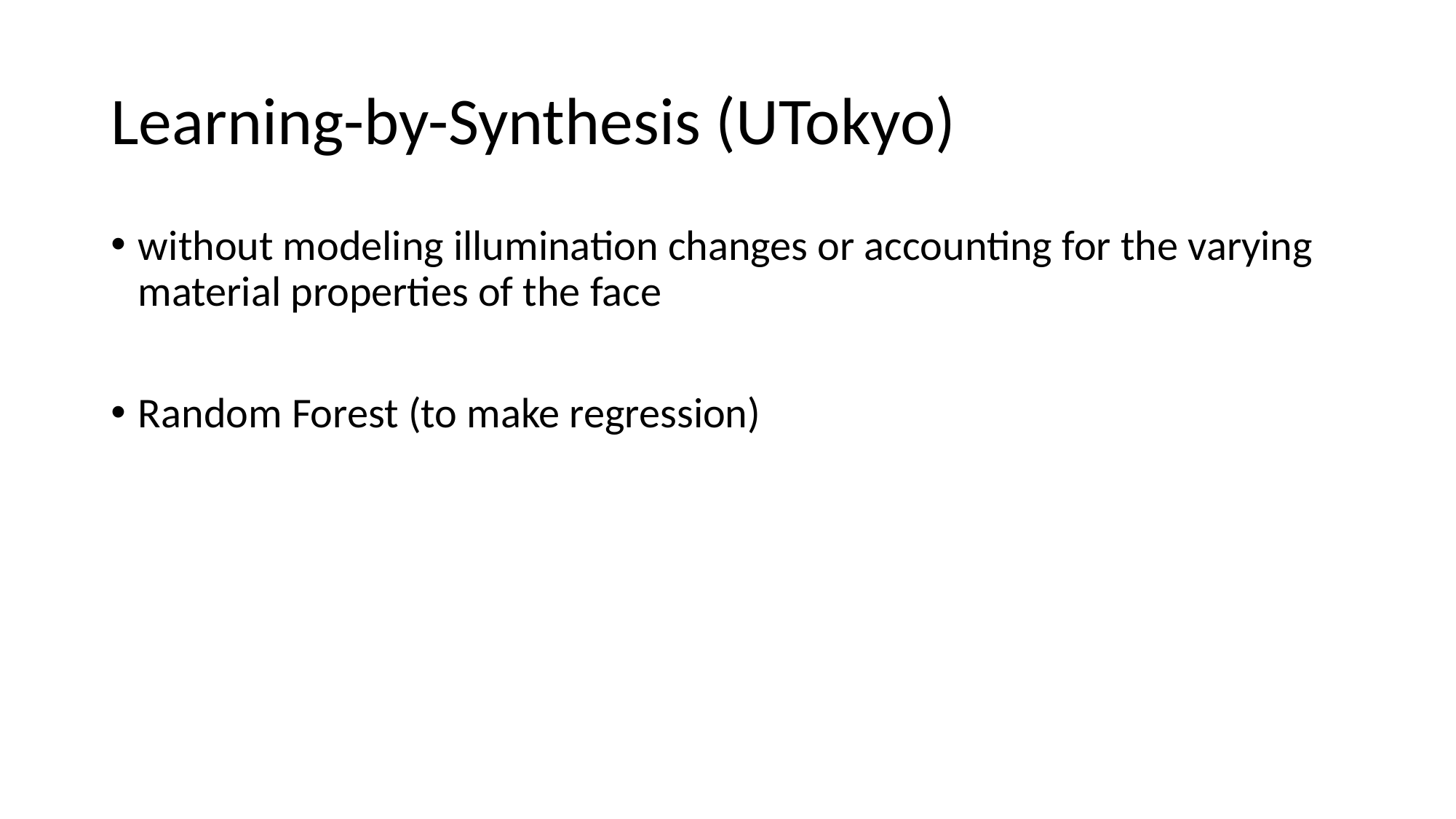

# Learning-by-Synthesis (UTokyo)
without modeling illumination changes or accounting for the varying material properties of the face

Random Forest (to make regression)